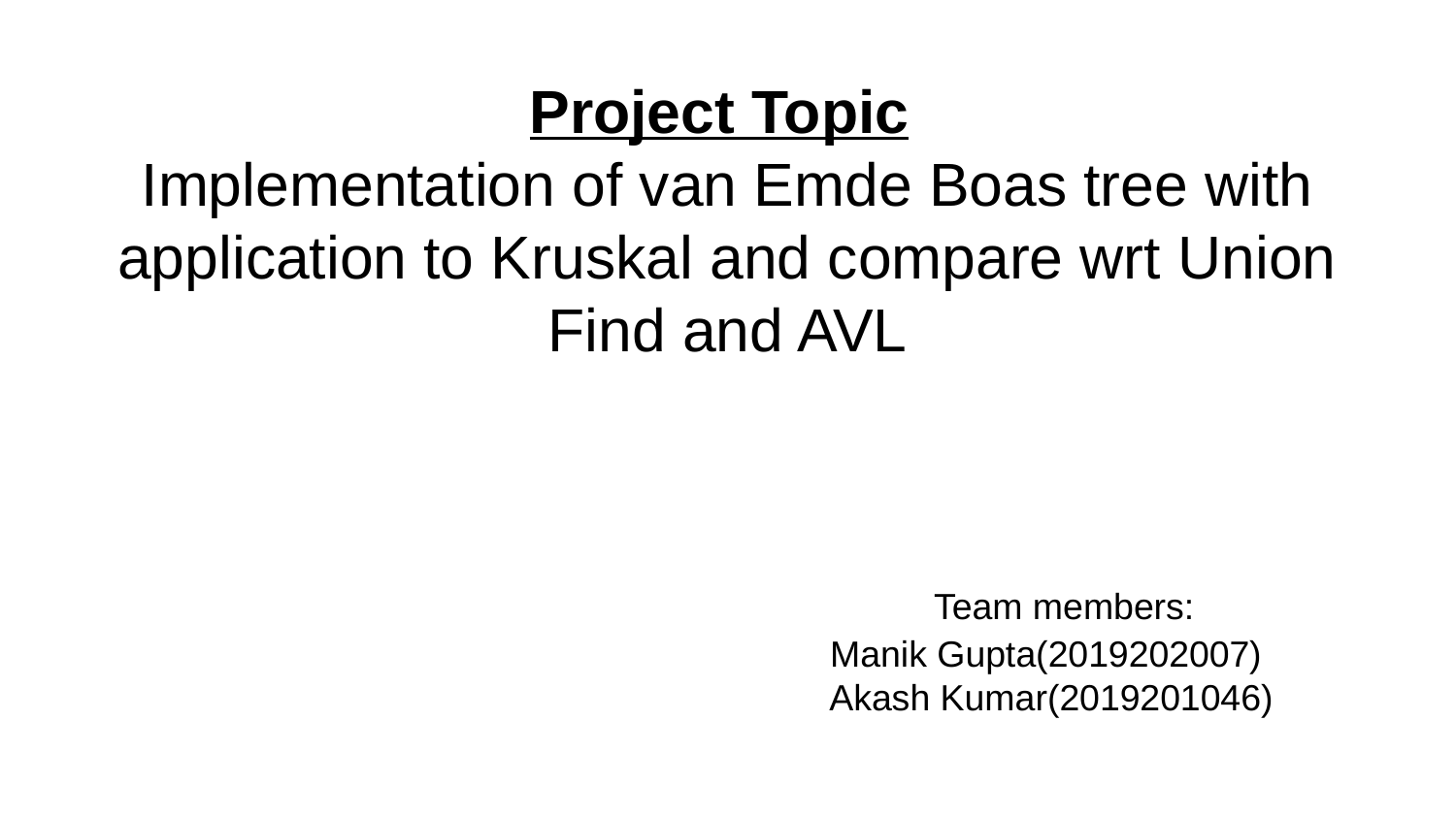

Project Topic
Implementation of van Emde Boas tree with application to Kruskal and compare wrt Union Find and AVL
                                             Team members:
                                                                 Manik Gupta(2019202007)
                                                                  Akash Kumar(2019201046)